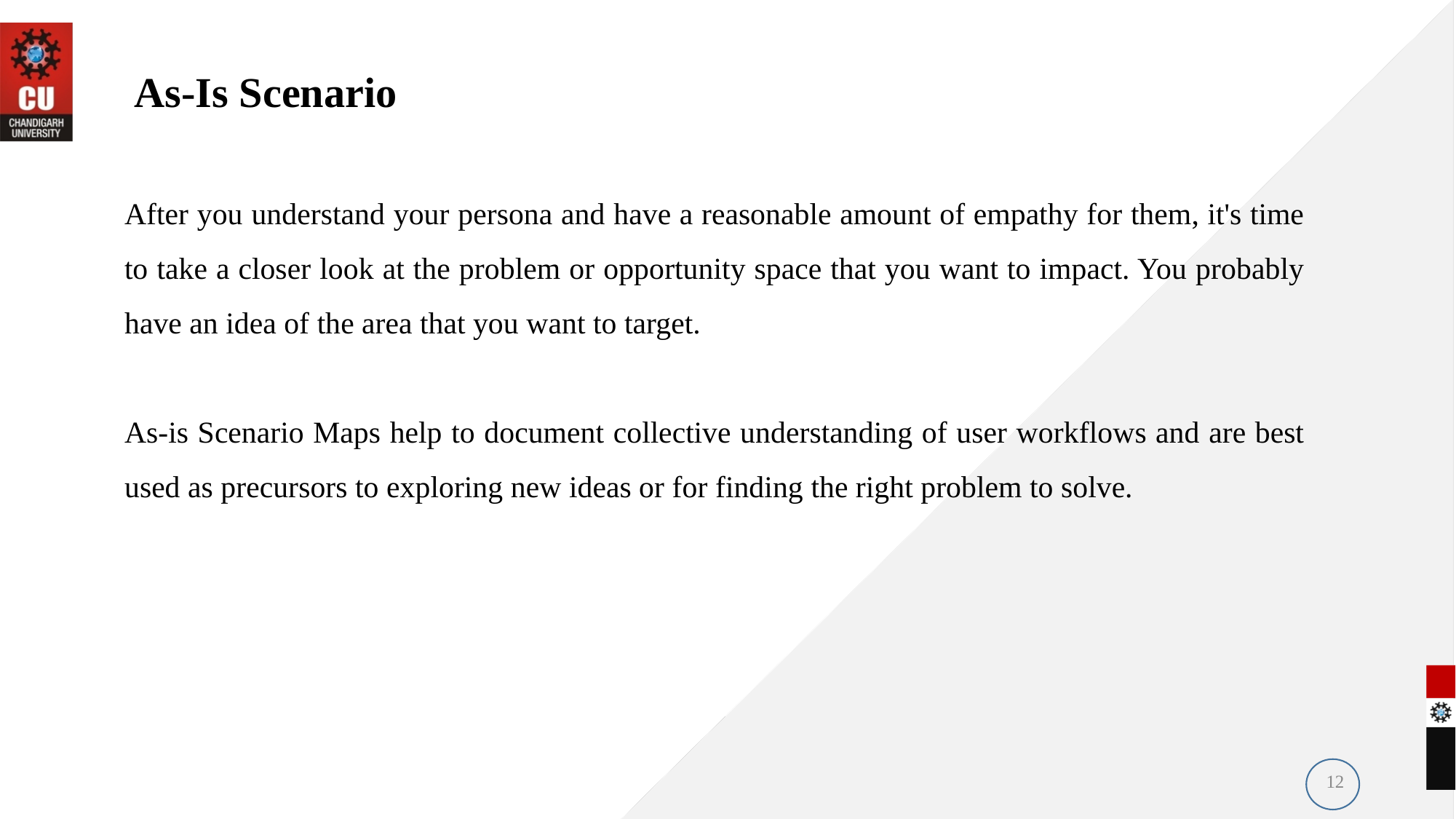

As-Is Scenario
After you understand your persona and have a reasonable amount of empathy for them, it's time to take a closer look at the problem or opportunity space that you want to impact. You probably have an idea of the area that you want to target.

As-is Scenario Maps help to document collective understanding of user workflows and are best used as precursors to exploring new ideas or for finding the right problem to solve.
12